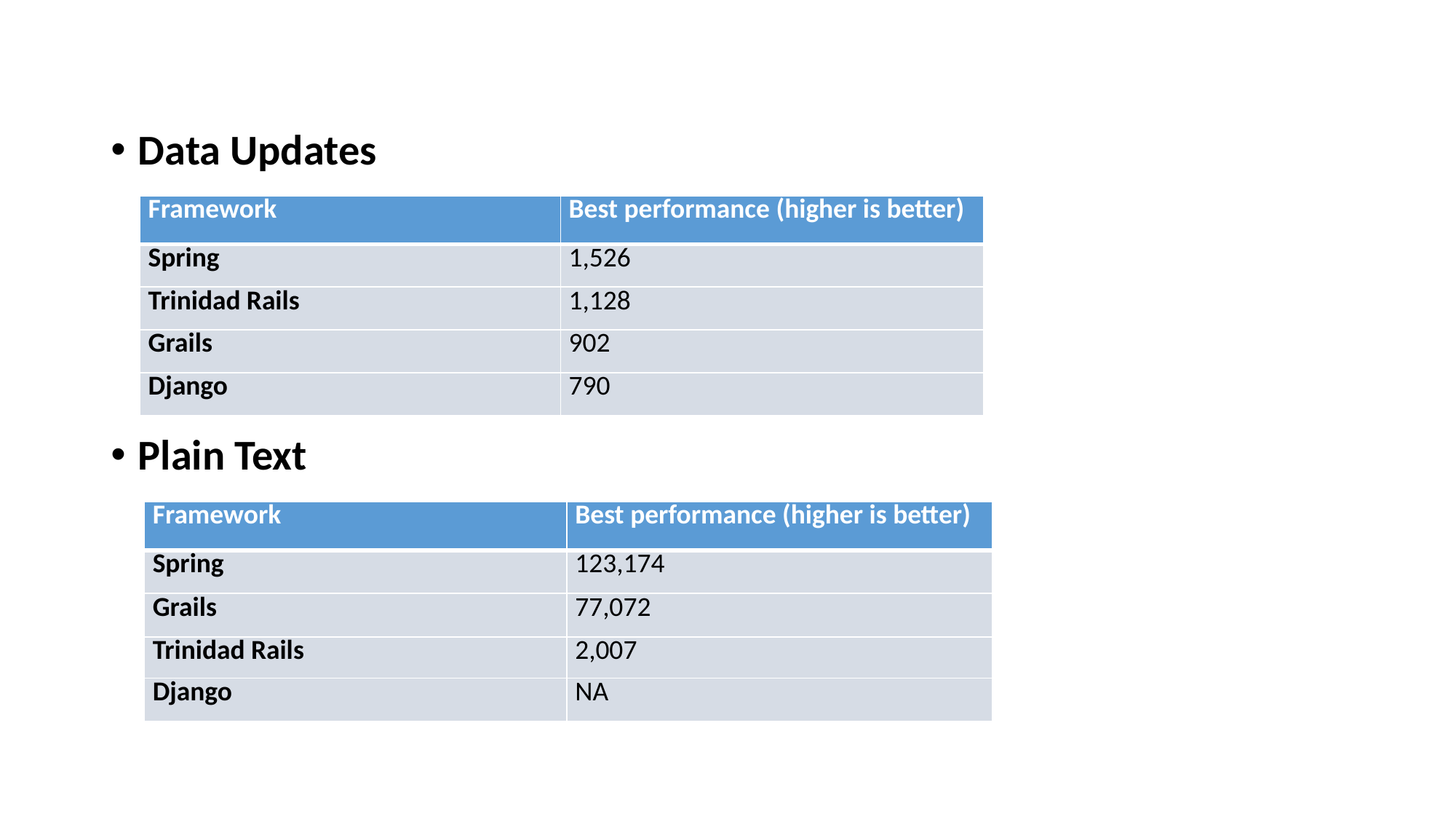

#
Data Updates

Plain Text

| Framework | Best performance (higher is better) |
| --- | --- |
| Spring | 1,526 |
| Trinidad Rails | 1,128 |
| Grails | 902 |
| Django | 790 |
| Framework | Best performance (higher is better) |
| --- | --- |
| Spring | 123,174 |
| Grails | 77,072 |
| Trinidad Rails | 2,007 |
| Django | NA |